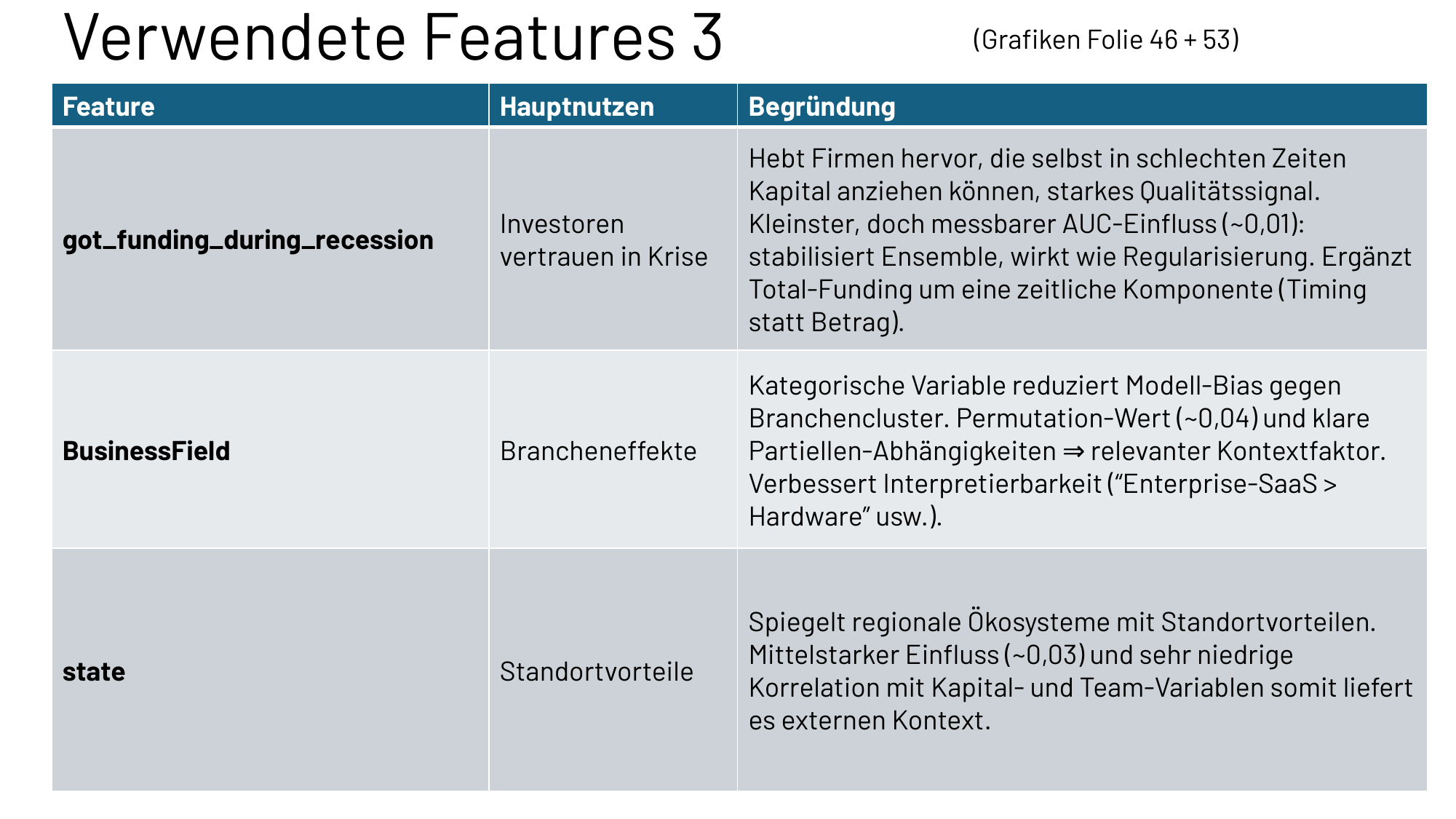

# Verwendete Features 3
(Grafiken Folie 46 + 53)
| Feature | Hauptnutzen | Begründung |
| --- | --- | --- |
| got\_funding\_during\_recession | Investoren­vertrauen in Krise | Hebt Firmen hervor, die selbst in schlechten Zeiten Kapital anziehen können, starkes Qualitätssignal. Kleinster, doch messbarer AUC-Einfluss (~0,01): stabilisiert Ensemble, wirkt wie Regularisierung. Ergänzt Total-Funding um eine zeitliche Komponente (Timing statt Betrag). |
| BusinessField | Branchen­effekte | Kategorische Variable reduziert Modell-Bias gegen Branchencluster. Permutation-Wert (~0,04) und klare Partiellen-Abhängigkeiten ⇒ relevanter Kontextfaktor. Verbessert Interpretierbarkeit (“Enterprise-SaaS > Hardware” usw.). |
| state | Standort­vorteile | Spiegelt regionale Ökosysteme mit Standortvorteilen. Mittelstarker Einfluss (~0,03) und sehr niedrige Korrelation mit Kapital- und Team-Variablen somit liefert es externen Kontext. |